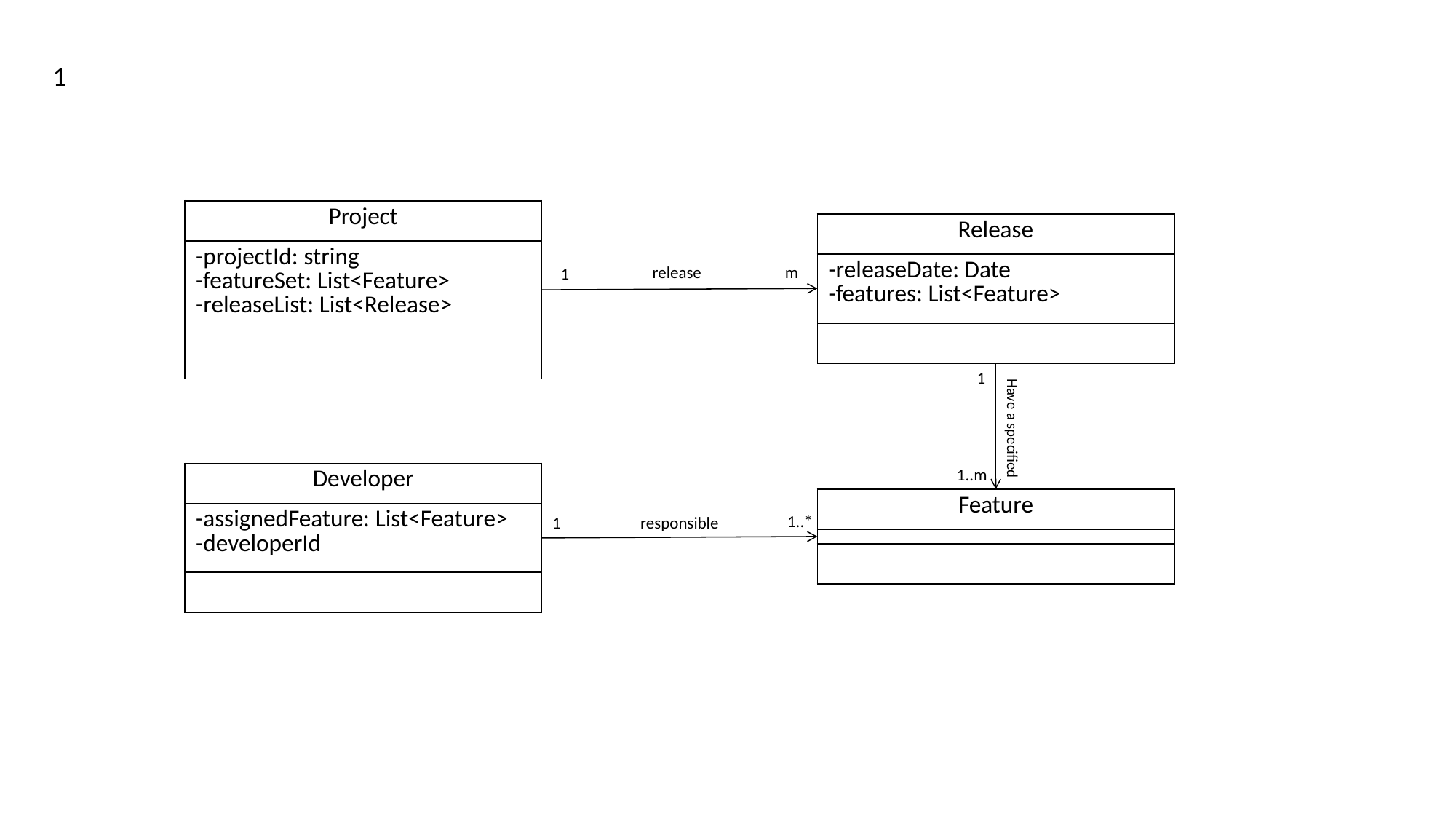

1
| Project |
| --- |
| -projectId: string -featureSet: List<Feature> -releaseList: List<Release> |
|  |
| Release |
| --- |
| -releaseDate: Date -features: List<Feature> |
|  |
release
m
1
1
Have a specified
1..m
| Developer |
| --- |
| -assignedFeature: List<Feature> -developerId |
|  |
| Feature |
| --- |
|  |
|  |
1..*
1
responsible